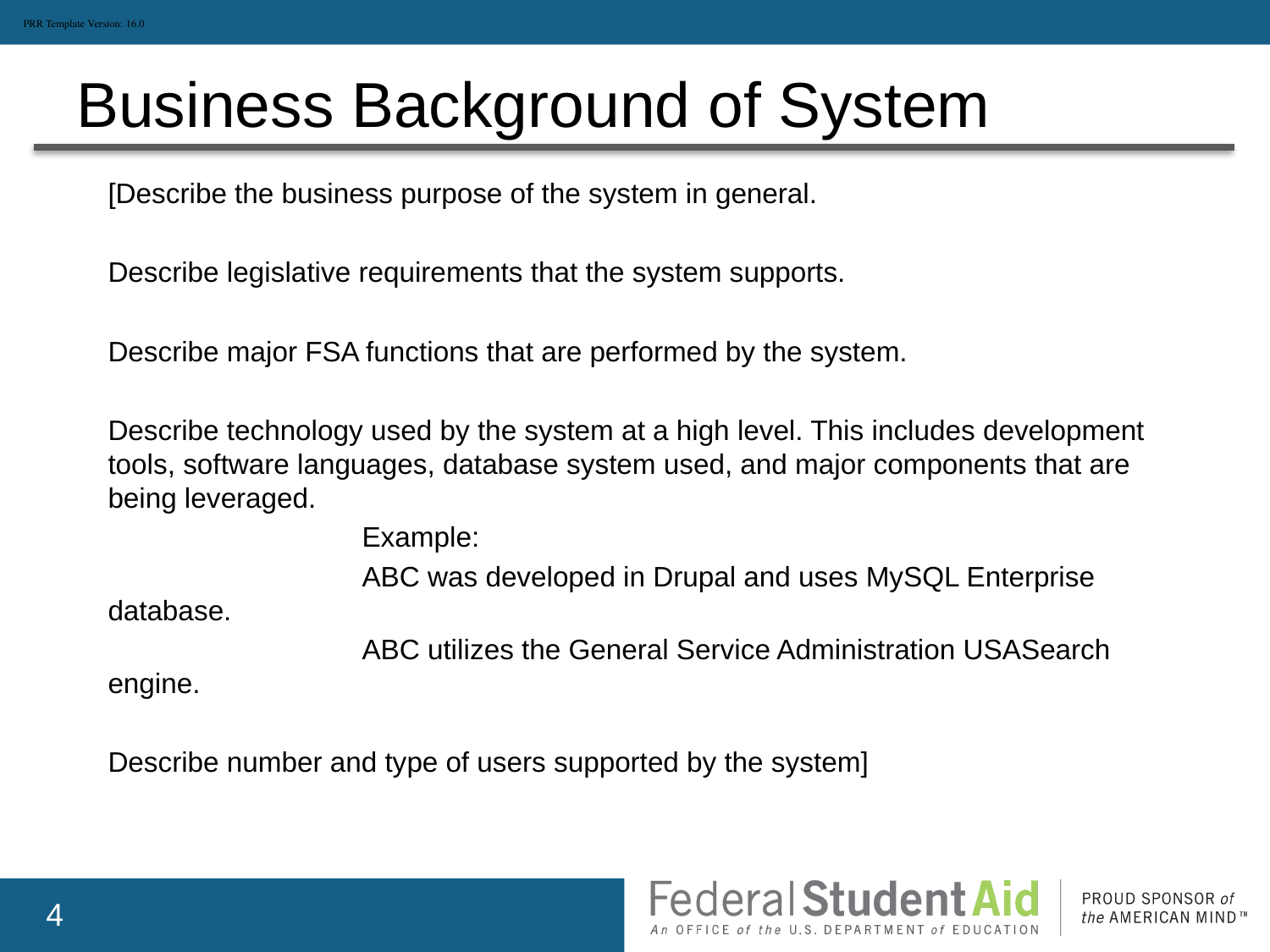

PRR Template Version: 16.0
# Business Background of System
	[Describe the business purpose of the system in general.

	Describe legislative requirements that the system supports.

	Describe major FSA functions that are performed by the system.

	Describe technology used by the system at a high level. This includes development tools, software languages, database system used, and major components that are being leveraged.
			Example:
			ABC was developed in Drupal and uses MySQL Enterprise database.
			ABC utilizes the General Service Administration USASearch engine.

	Describe number and type of users supported by the system]